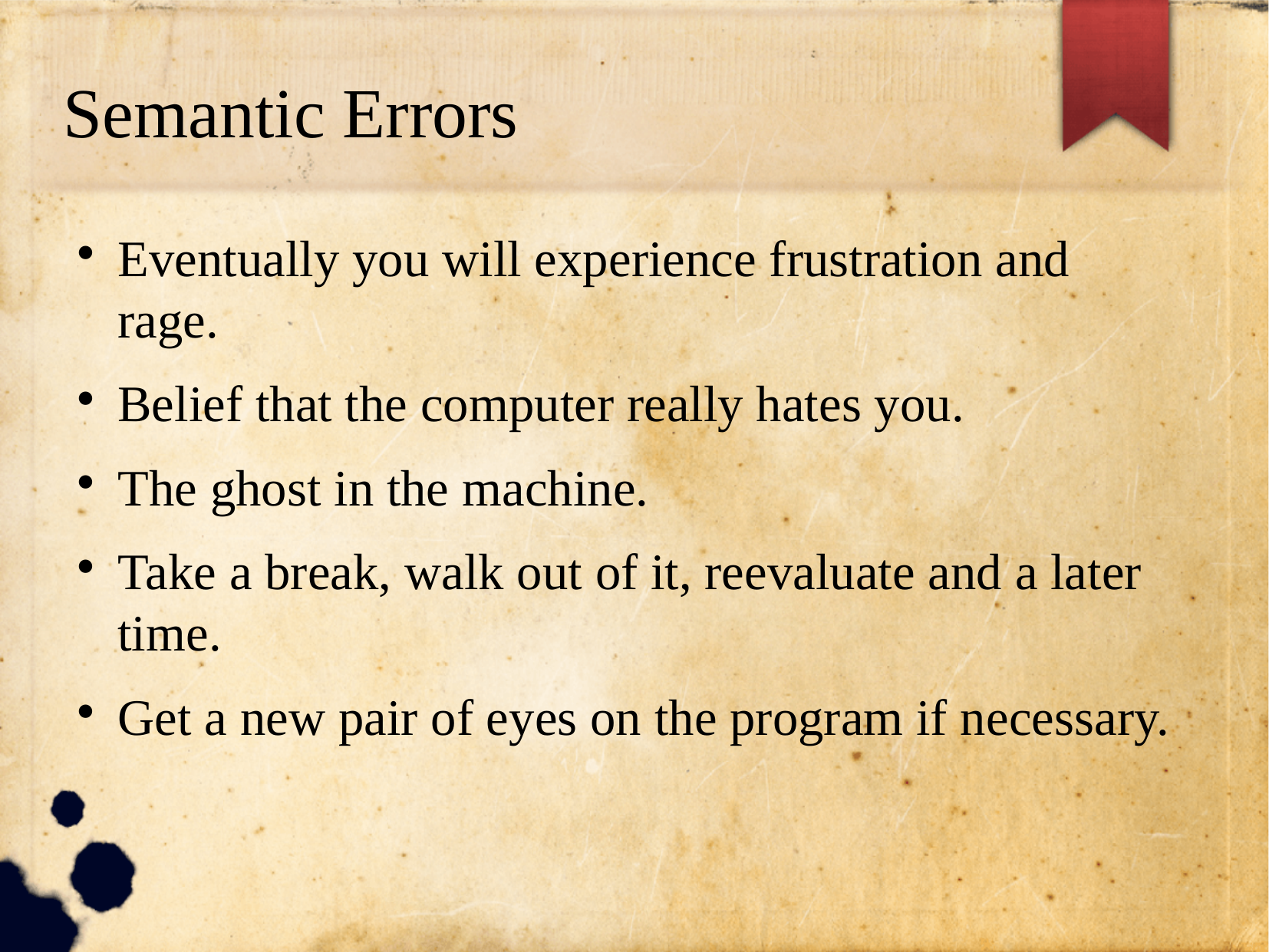

Semantic Errors
Eventually you will experience frustration and rage.
Belief that the computer really hates you.
The ghost in the machine.
Take a break, walk out of it, reevaluate and a later time.
Get a new pair of eyes on the program if necessary.